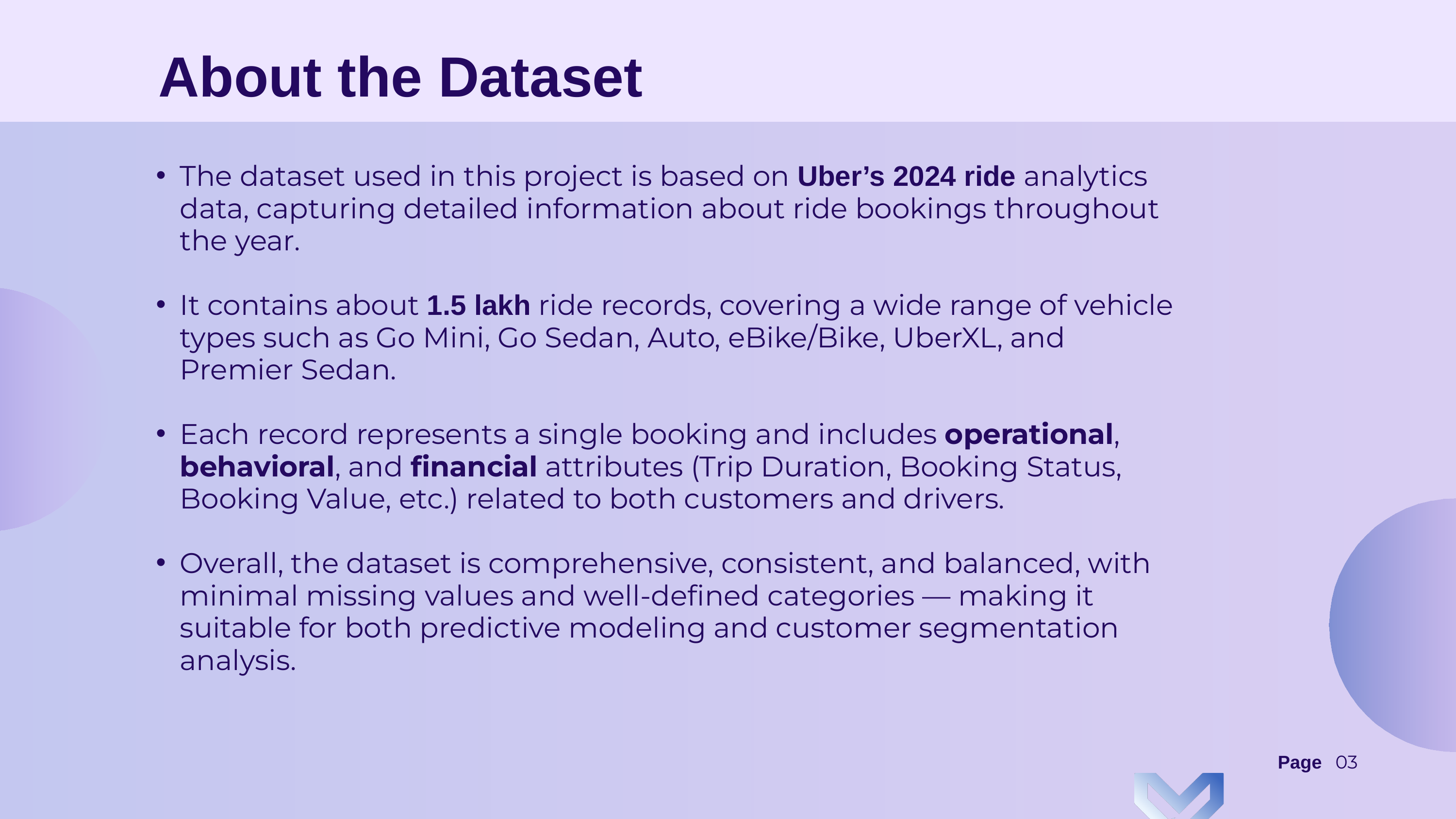

About the Dataset

The dataset used in this project is based on Uber’s 2024 ride analytics data, capturing detailed information about ride bookings throughout the year.

It contains about 1.5 lakh ride records, covering a wide range of vehicle types such as Go Mini, Go Sedan, Auto, eBike/Bike, UberXL, and Premier Sedan.

Each record represents a single booking and includes operational, behavioral, and financial attributes (Trip Duration, Booking Status, Booking Value, etc.) related to both customers and drivers.

Overall, the dataset is comprehensive, consistent, and balanced, with minimal missing values and well-defined categories — making it suitable for both predictive modeling and customer segmentation analysis.

Page
03